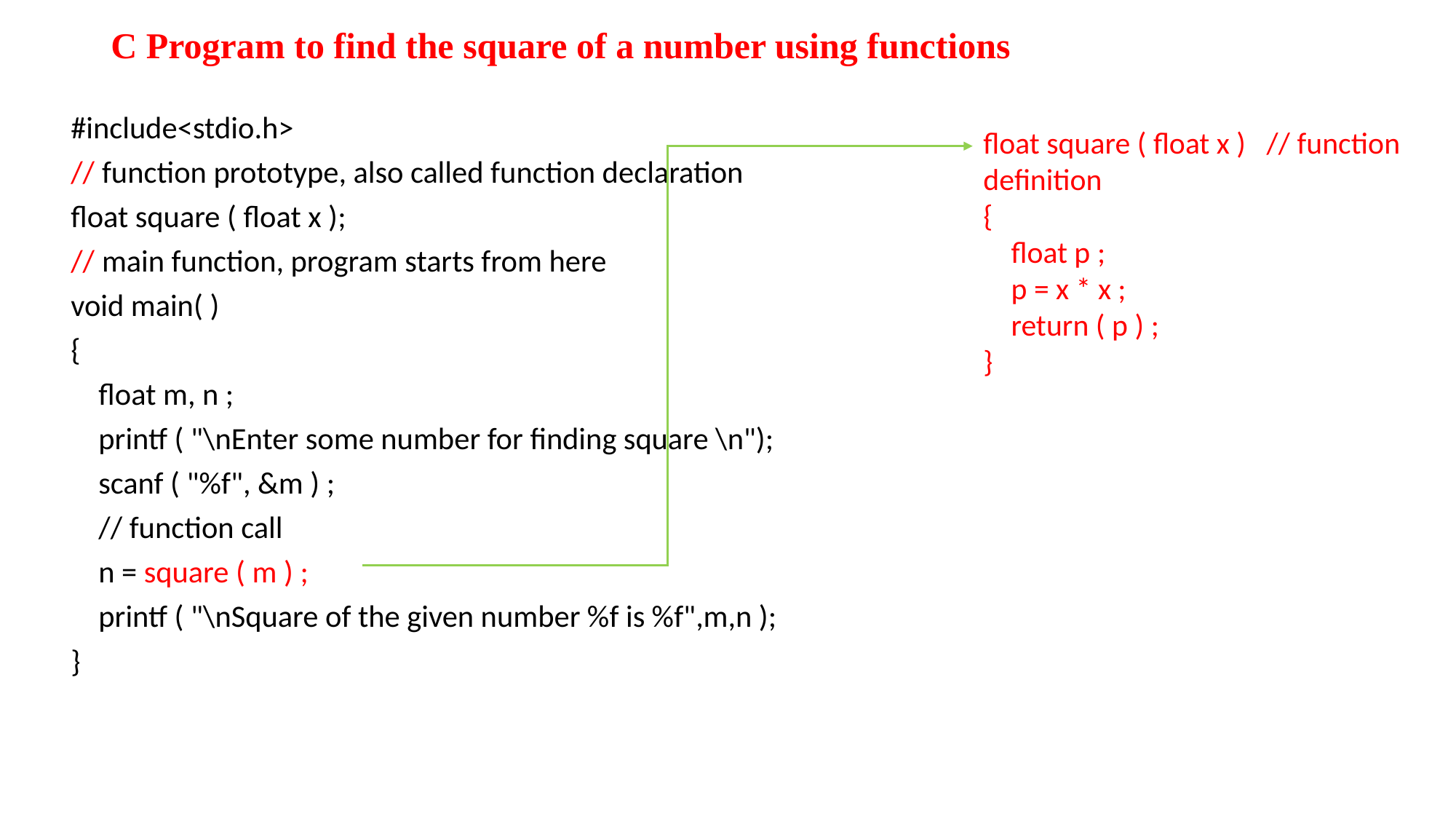

# C Program to find the square of a number using functions
#include<stdio.h>
// function prototype, also called function declaration
float square ( float x );
// main function, program starts from here
void main( )
{
    float m, n ;
    printf ( "\nEnter some number for finding square \n");
    scanf ( "%f", &m ) ;
    // function call
    n = square ( m ) ;
    printf ( "\nSquare of the given number %f is %f",m,n );
}

float square ( float x )   // function definition
{
    float p ;
    p = x * x ;
    return ( p ) ;
}